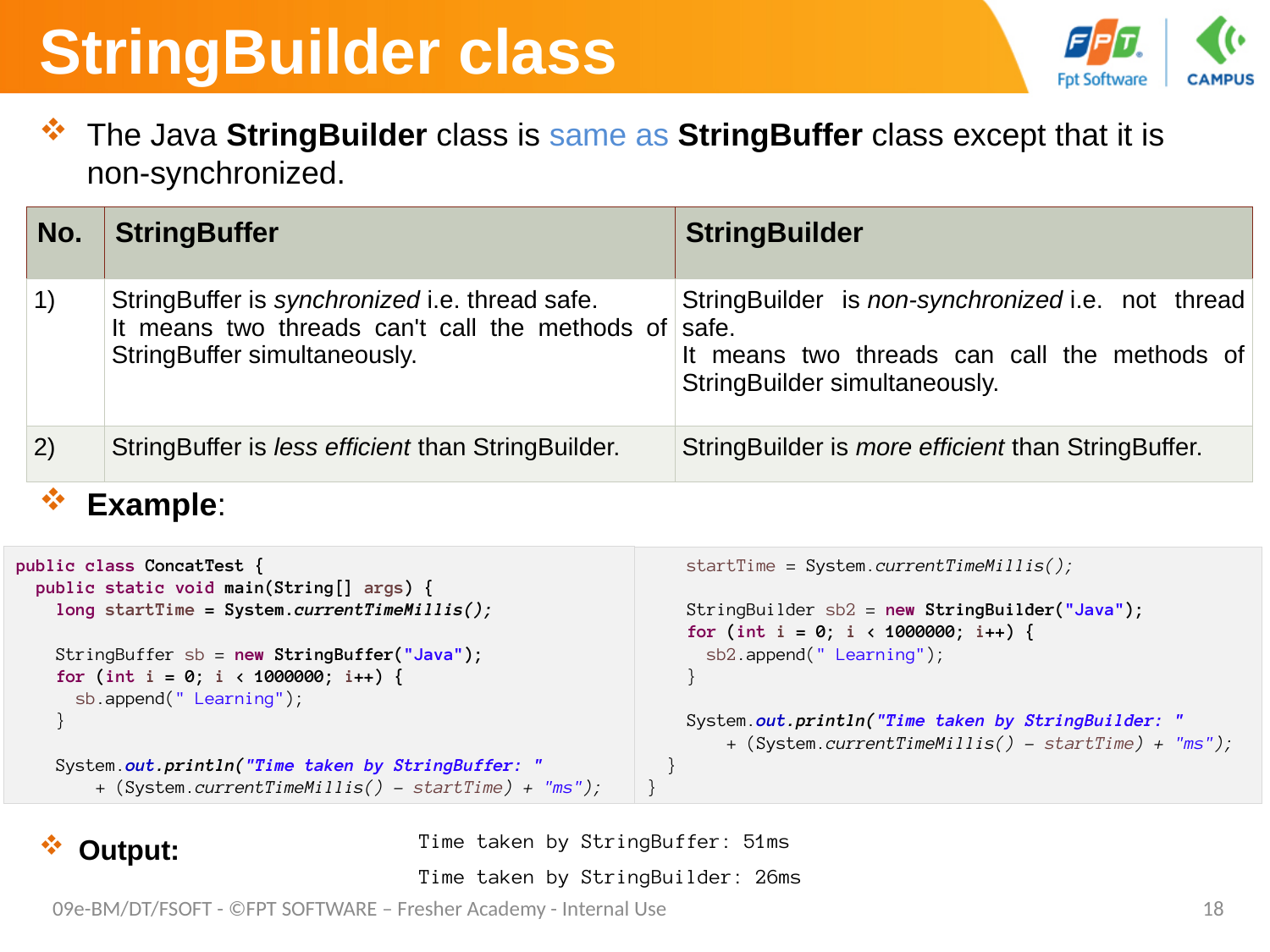

# StringBuilder class
The Java StringBuilder class is same as StringBuffer class except that it is non-synchronized.

Example:
| No. | StringBuffer | StringBuilder |
| --- | --- | --- |
| 1) | StringBuffer is synchronized i.e. thread safe. It means two threads can't call the methods of StringBuffer simultaneously. | StringBuilder is non-synchronized i.e. not thread safe. It means two threads can call the methods of StringBuilder simultaneously. |
| 2) | StringBuffer is less efficient than StringBuilder. | StringBuilder is more efficient than StringBuffer. |
public class ConcatTest {
  public static void main(String[] args) {
    long startTime = System.currentTimeMillis();

    StringBuffer sb = new StringBuffer("Java");
    for (int i = 0; i < 1000000; i++) {
      sb.append(" Learning");
    }

    System.out.println("Time taken by StringBuffer: "
        + (System.currentTimeMillis() - startTime) + "ms");
    startTime = System.currentTimeMillis();

    StringBuilder sb2 = new StringBuilder("Java");
    for (int i = 0; i < 1000000; i++) {
      sb2.append(" Learning");
    }

    System.out.println("Time taken by StringBuilder: "
        + (System.currentTimeMillis() - startTime) + "ms");
  }
}
Time taken by StringBuffer: 51ms
Time taken by StringBuilder: 26ms
Output:
09e-BM/DT/FSOFT - ©FPT SOFTWARE – Fresher Academy - Internal Use
18